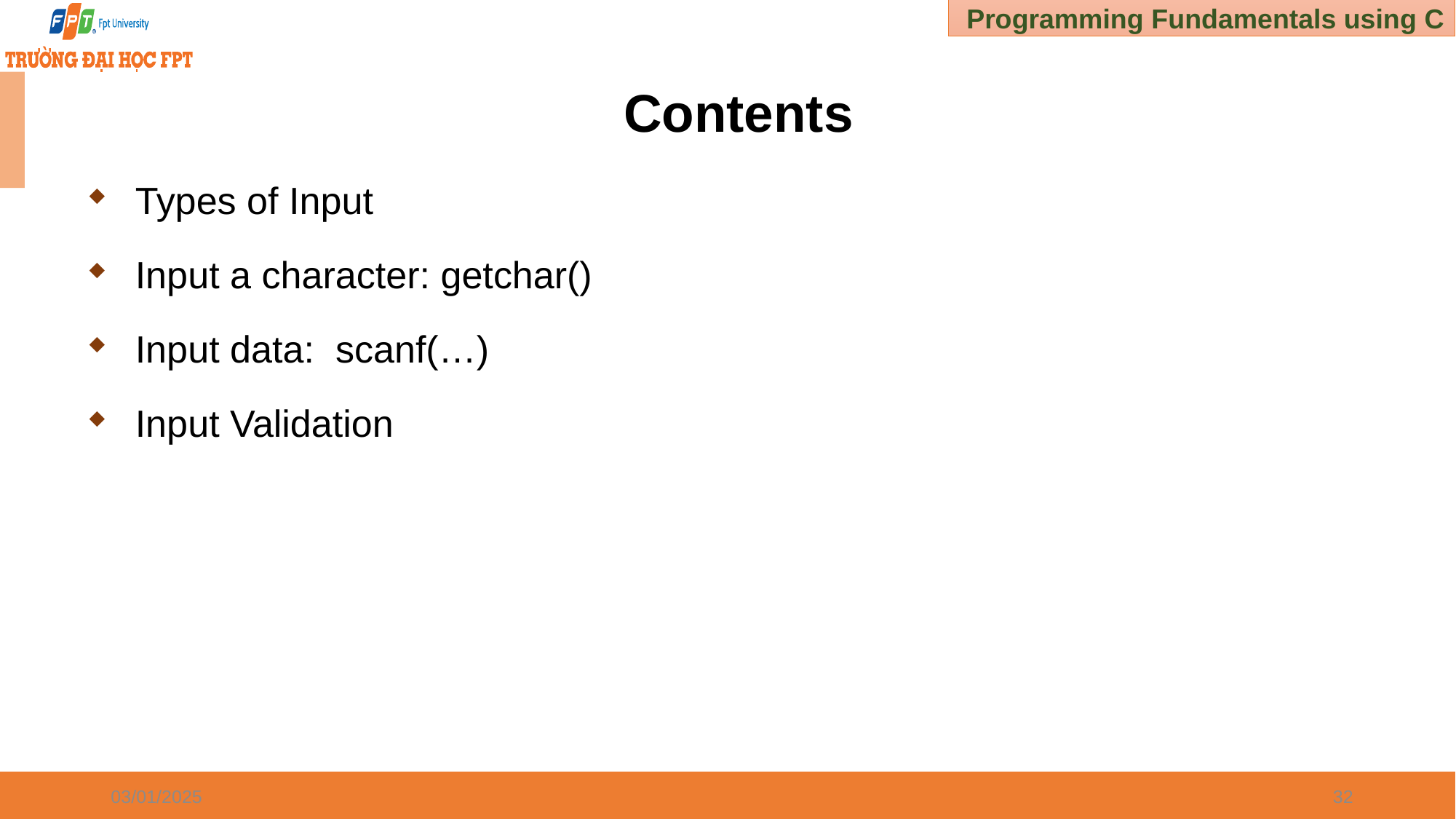

# Contents
Types of Input
Input a character: getchar()
Input data:  scanf(…)
Input Validation
03/01/2025
32